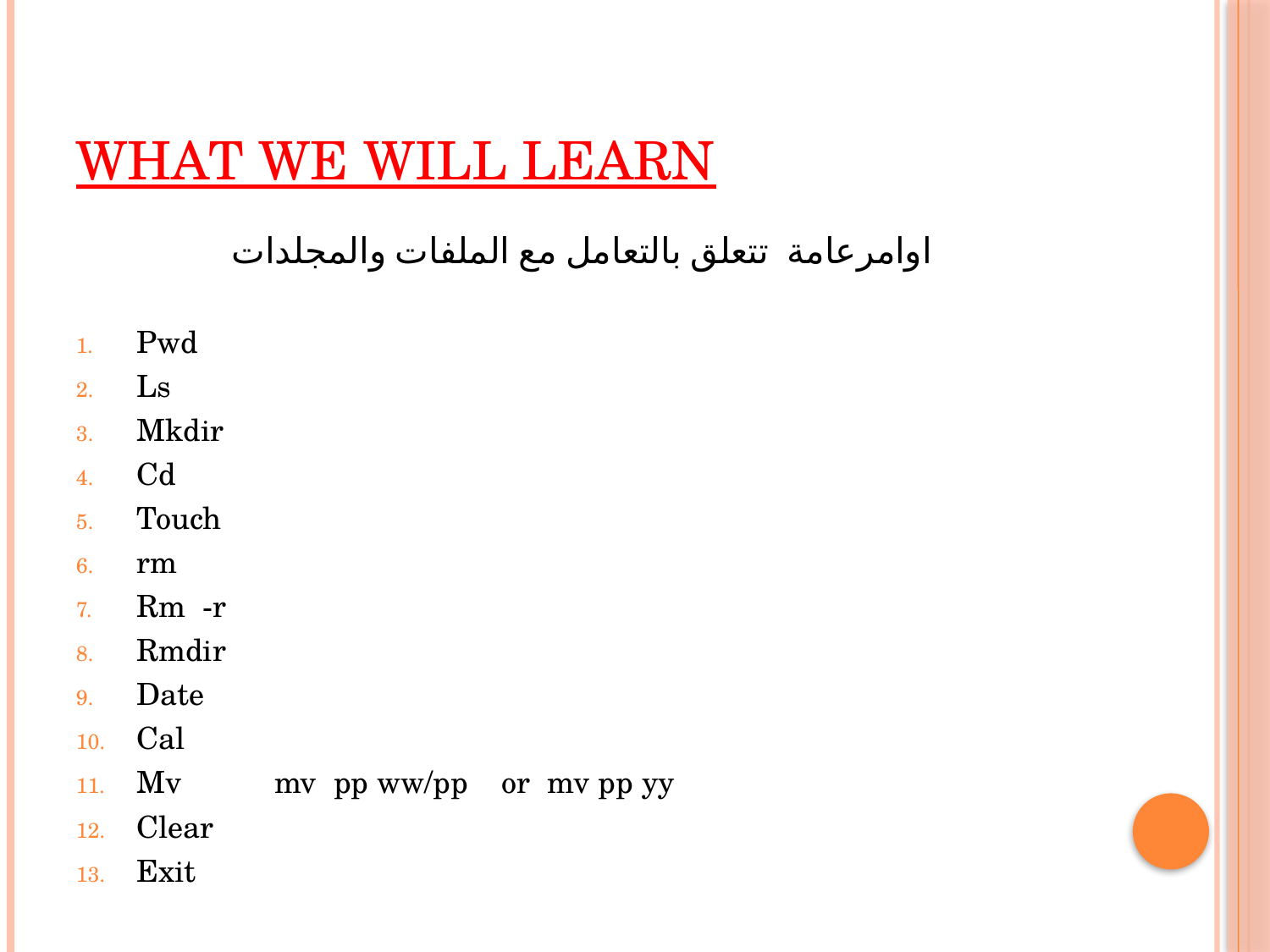

# What We Will Learn
اوامرعامة  تتعلق بالتعامل مع الملفات والمجلدات

Pwd
Ls
Mkdir
Cd
Touch
rm
Rm  -r
Rmdir
Date
Cal
Mv           mv  pp ww/pp    or  mv pp yy
Clear
Exit